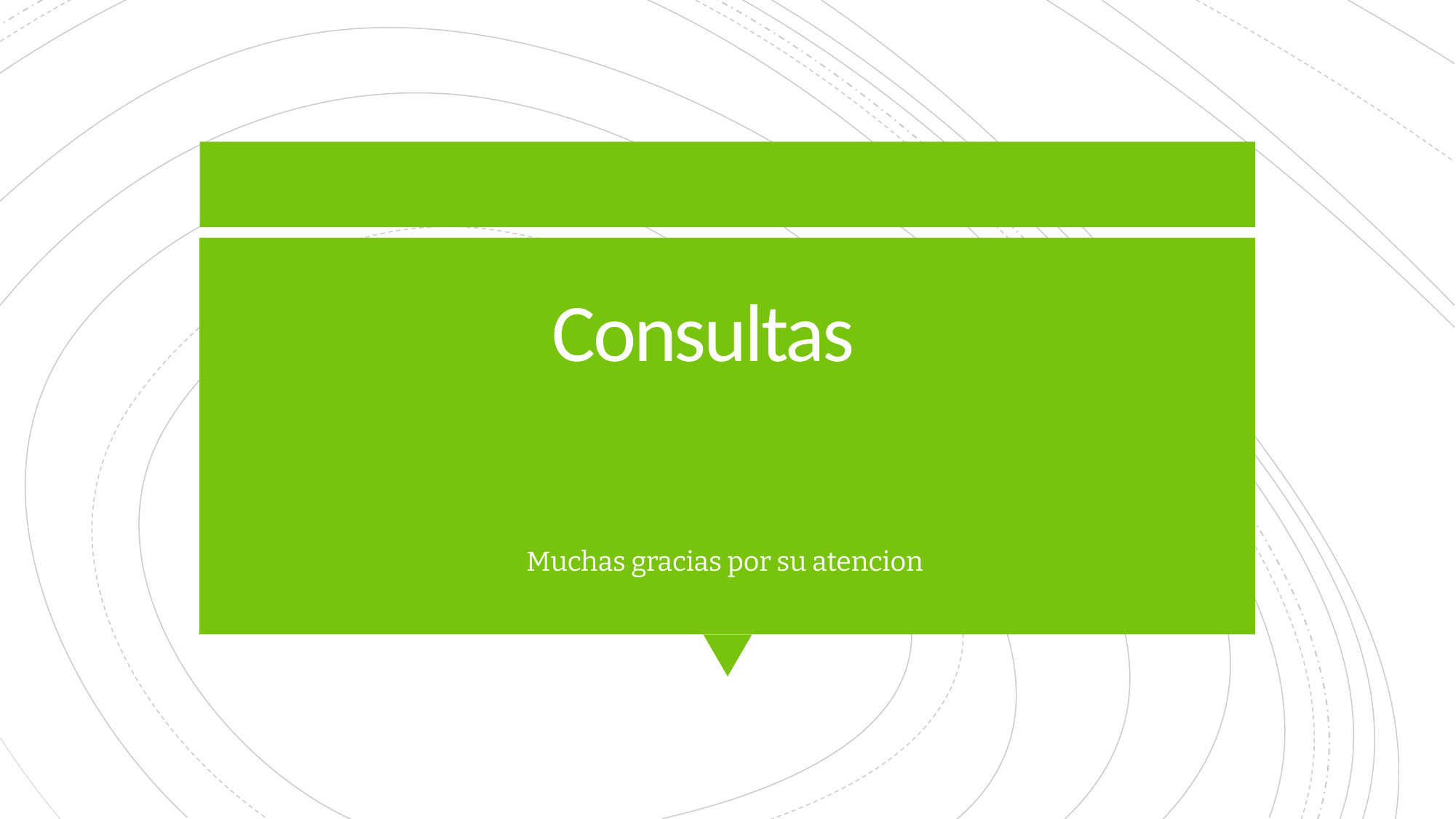

# Consultas
Muchas gracias por su atencion